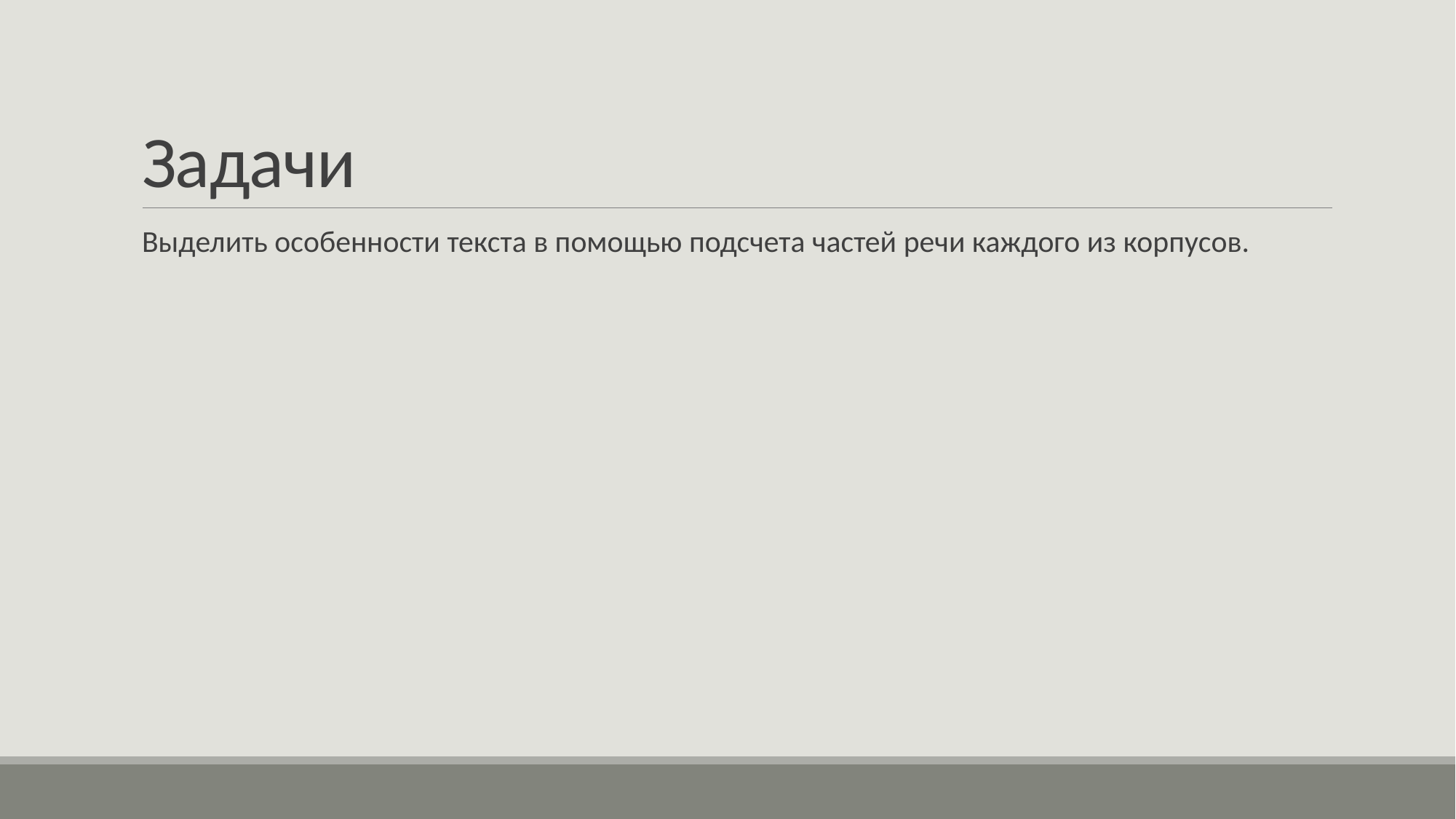

# Задачи
Выделить особенности текста в помощью подсчета частей речи каждого из корпусов.